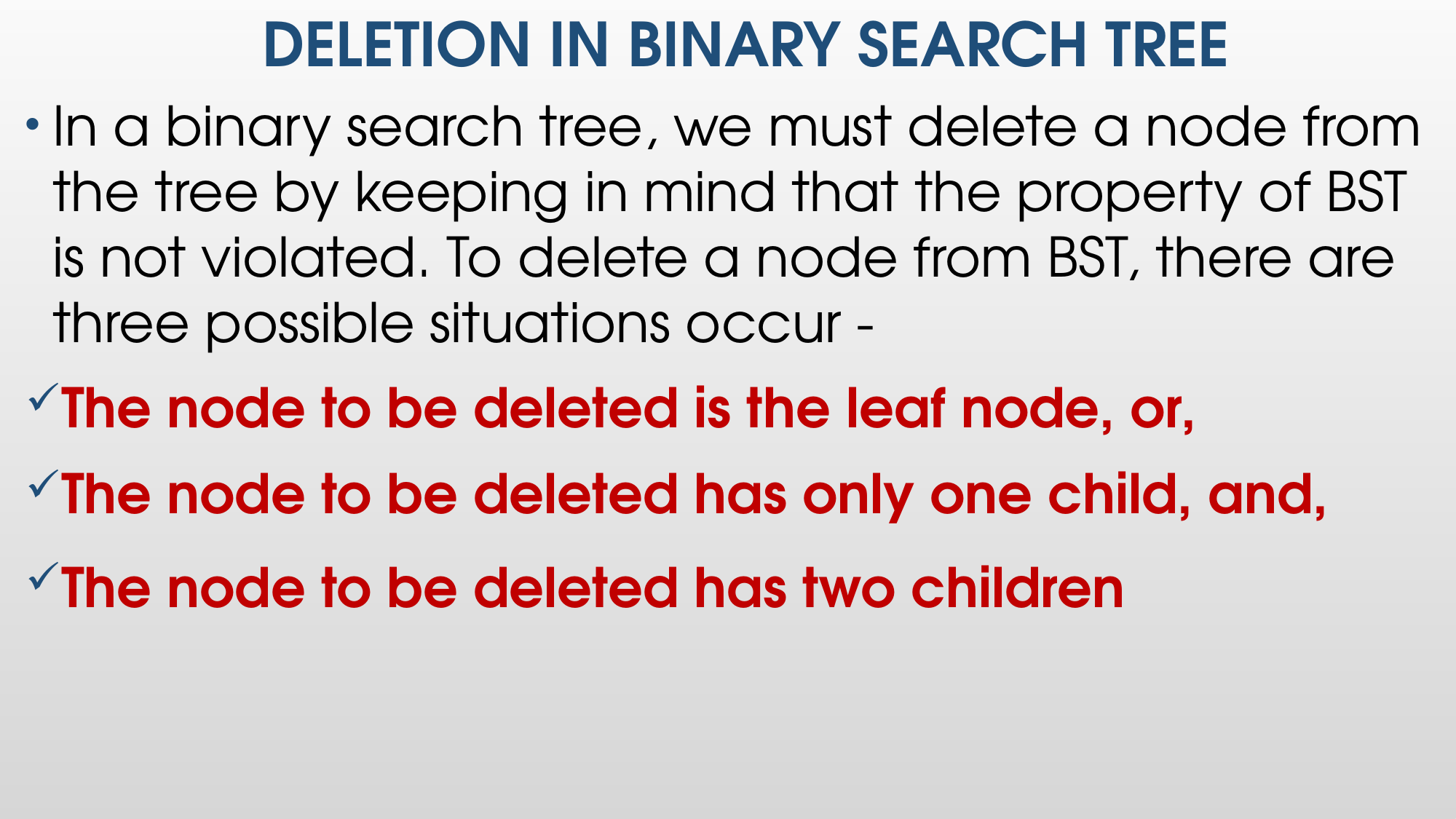

# Deletion in Binary Search tree
In a binary search tree, we must delete a node from the tree by keeping in mind that the property of BST is not violated. To delete a node from BST, there are three possible situations occur -
The node to be deleted is the leaf node, or,
The node to be deleted has only one child, and,
The node to be deleted has two children